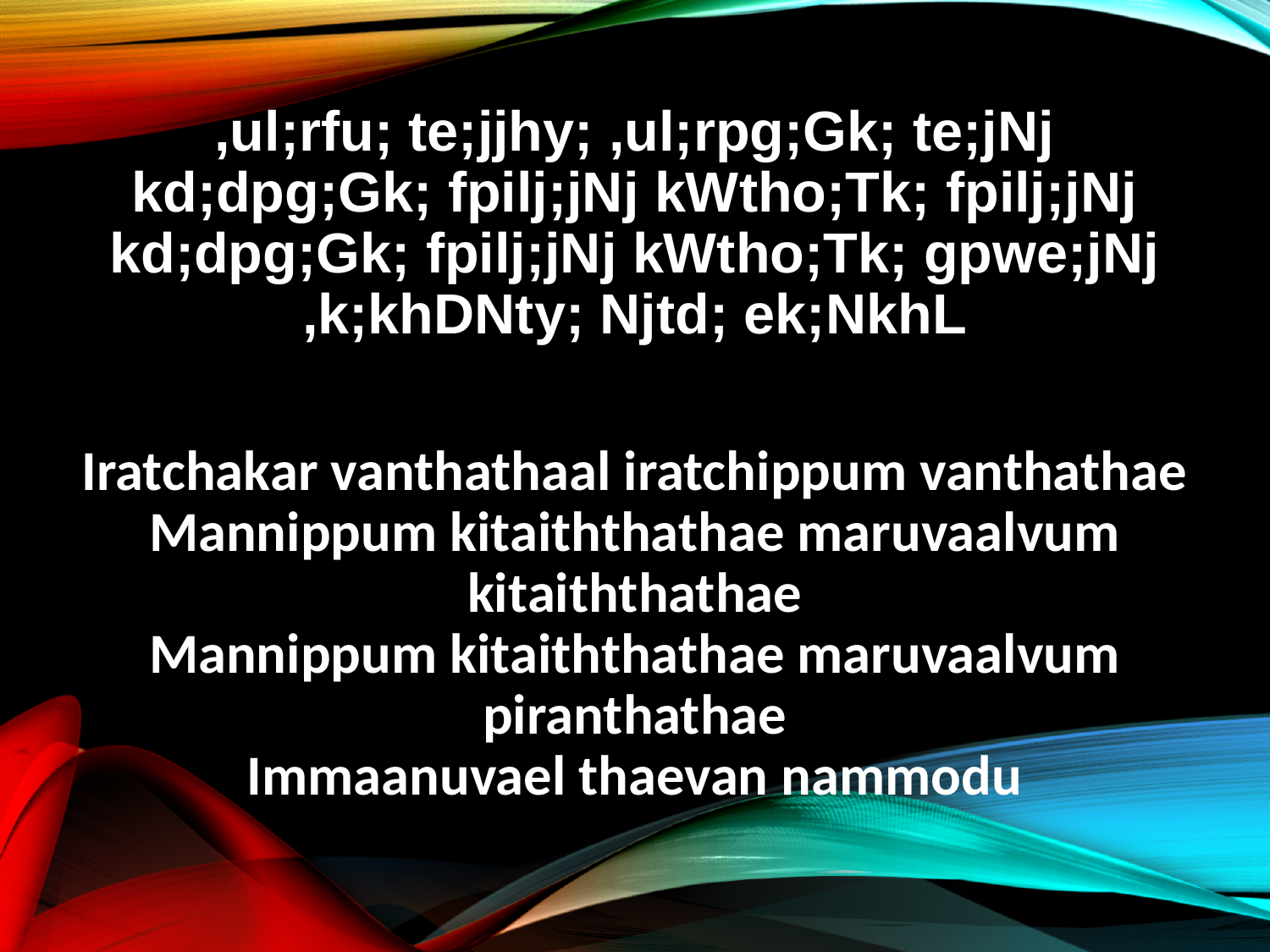

,ul;rfu; te;jjhy; ,ul;rpg;Gk; te;jNj
kd;dpg;Gk; fpilj;jNj kWtho;Tk; fpilj;jNj
kd;dpg;Gk; fpilj;jNj kWtho;Tk; gpwe;jNj
,k;khDNty; Njtd; ek;NkhL

Iratchakar vanthathaal iratchippum vanthathae
Mannippum kitaiththathae maruvaalvum kitaiththathae
Mannippum kitaiththathae maruvaalvum piranthathae
Immaanuvael thaevan nammodu